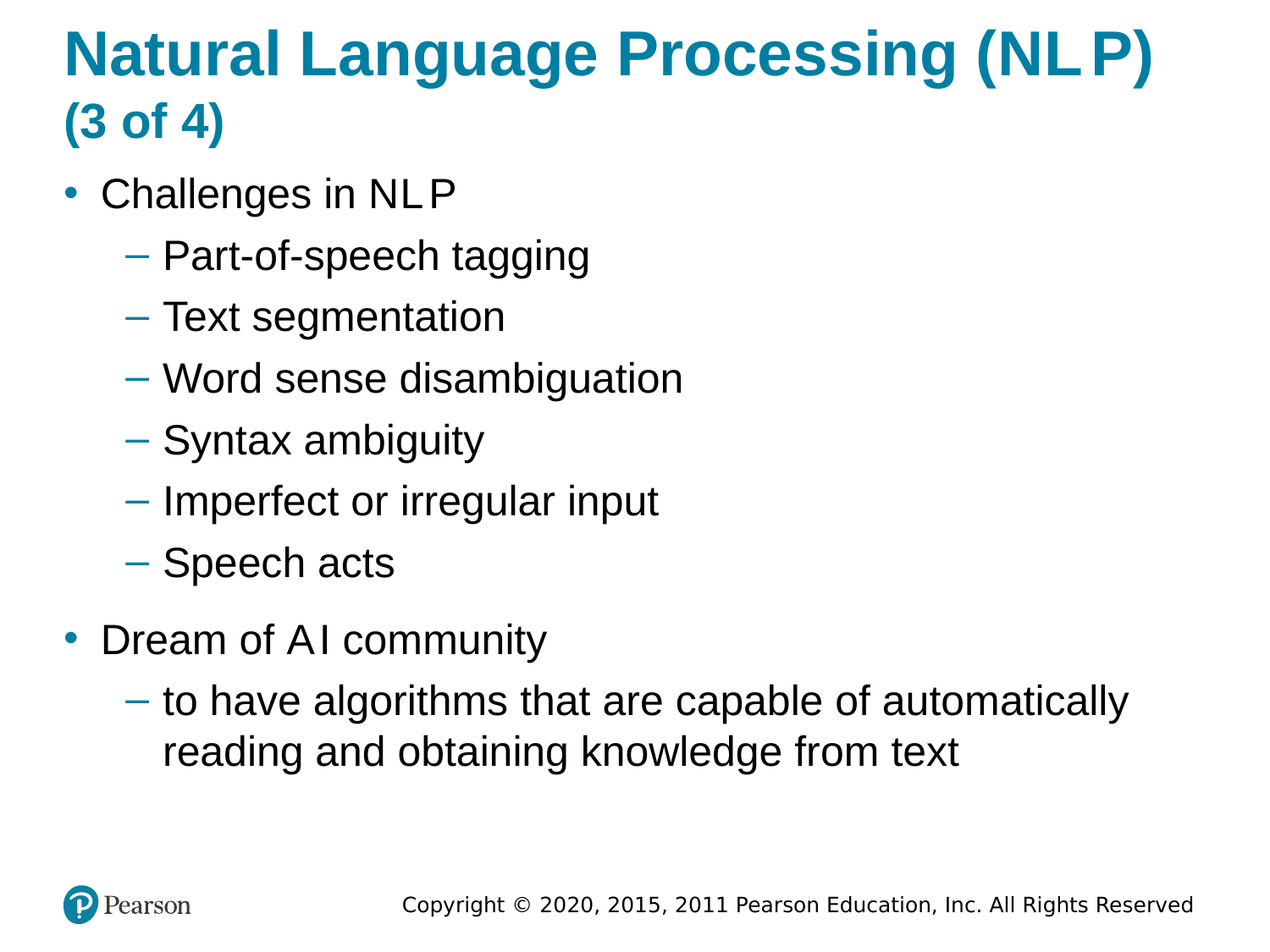

# Natural Language Processing (N L P) (3 of 4)
Challenges in N L P
Part-of-speech tagging
Text segmentation
Word sense disambiguation
Syntax ambiguity
Imperfect or irregular input
Speech acts
Dream of A I community
to have algorithms that are capable of automatically reading and obtaining knowledge from text